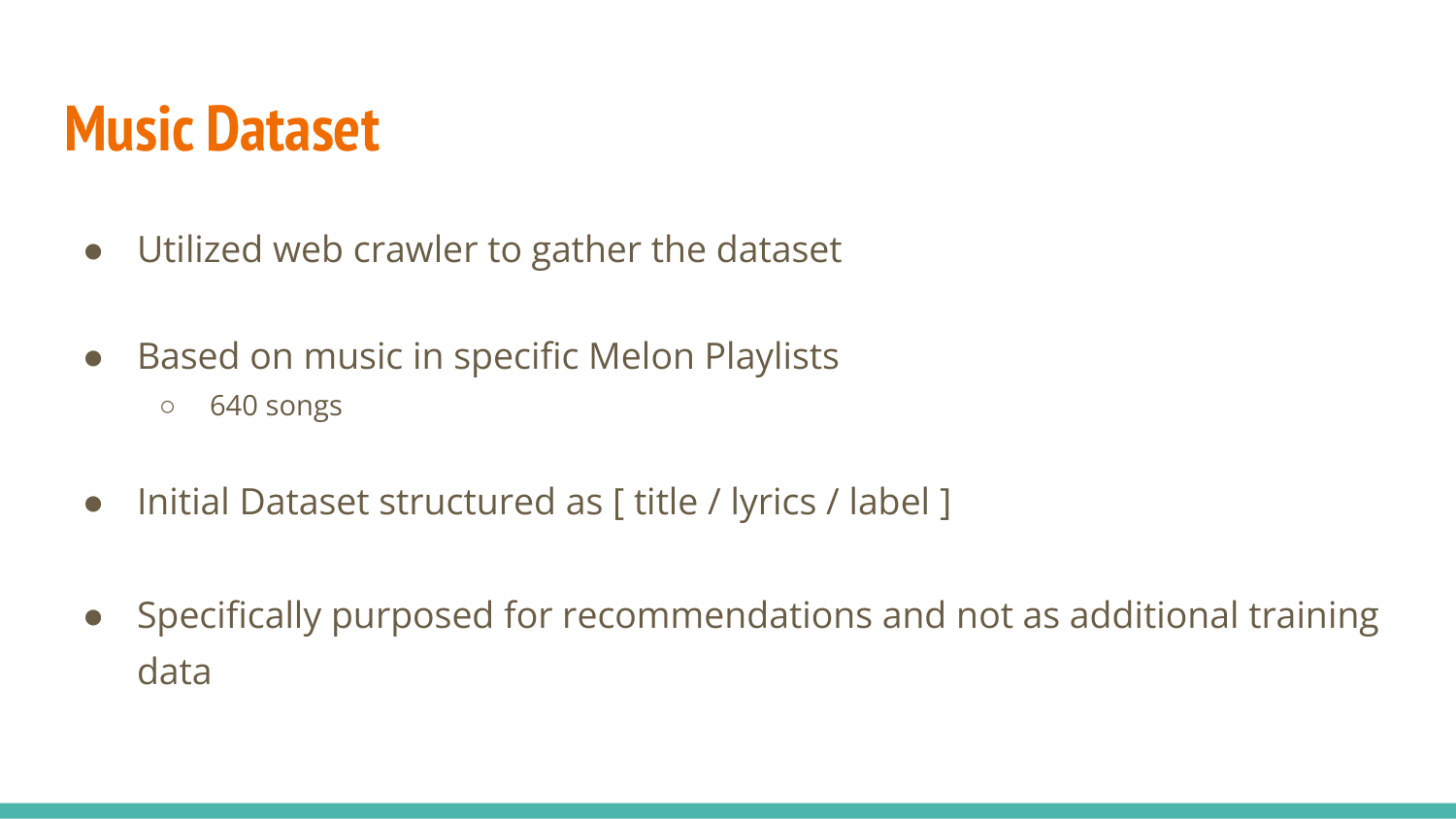

# Music Dataset
Utilized web crawler to gather the dataset
Based on music in specific Melon Playlists
640 songs
Initial Dataset structured as [ title / lyrics / label ]
Specifically purposed for recommendations and not as additional training data